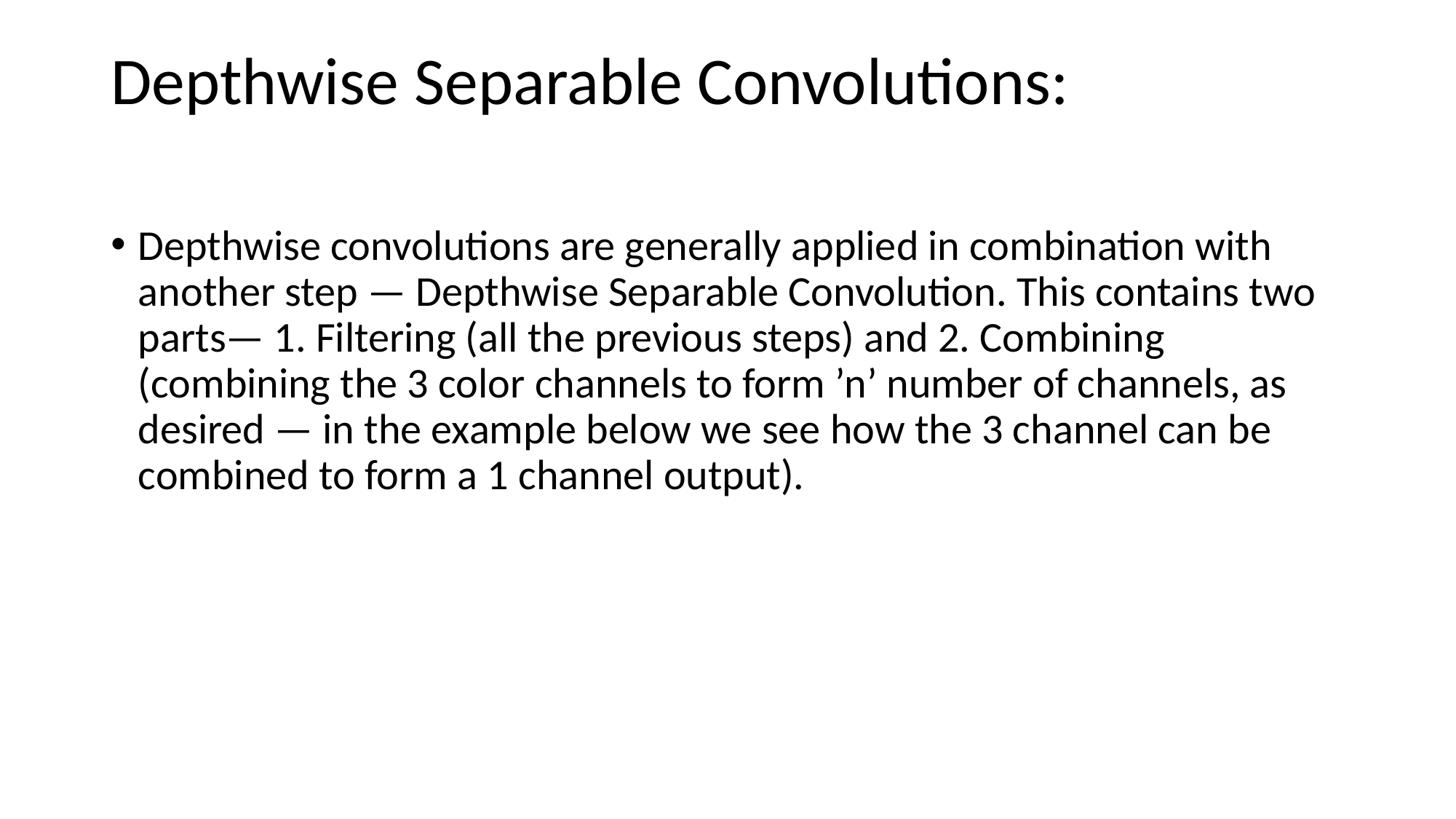

# Depthwise Separable Convolutions:
Depthwise convolutions are generally applied in combination with another step — Depthwise Separable Convolution. This contains two parts— 1. Filtering (all the previous steps) and 2. Combining (combining the 3 color channels to form ’n’ number of channels, as desired — in the example below we see how the 3 channel can be combined to form a 1 channel output).